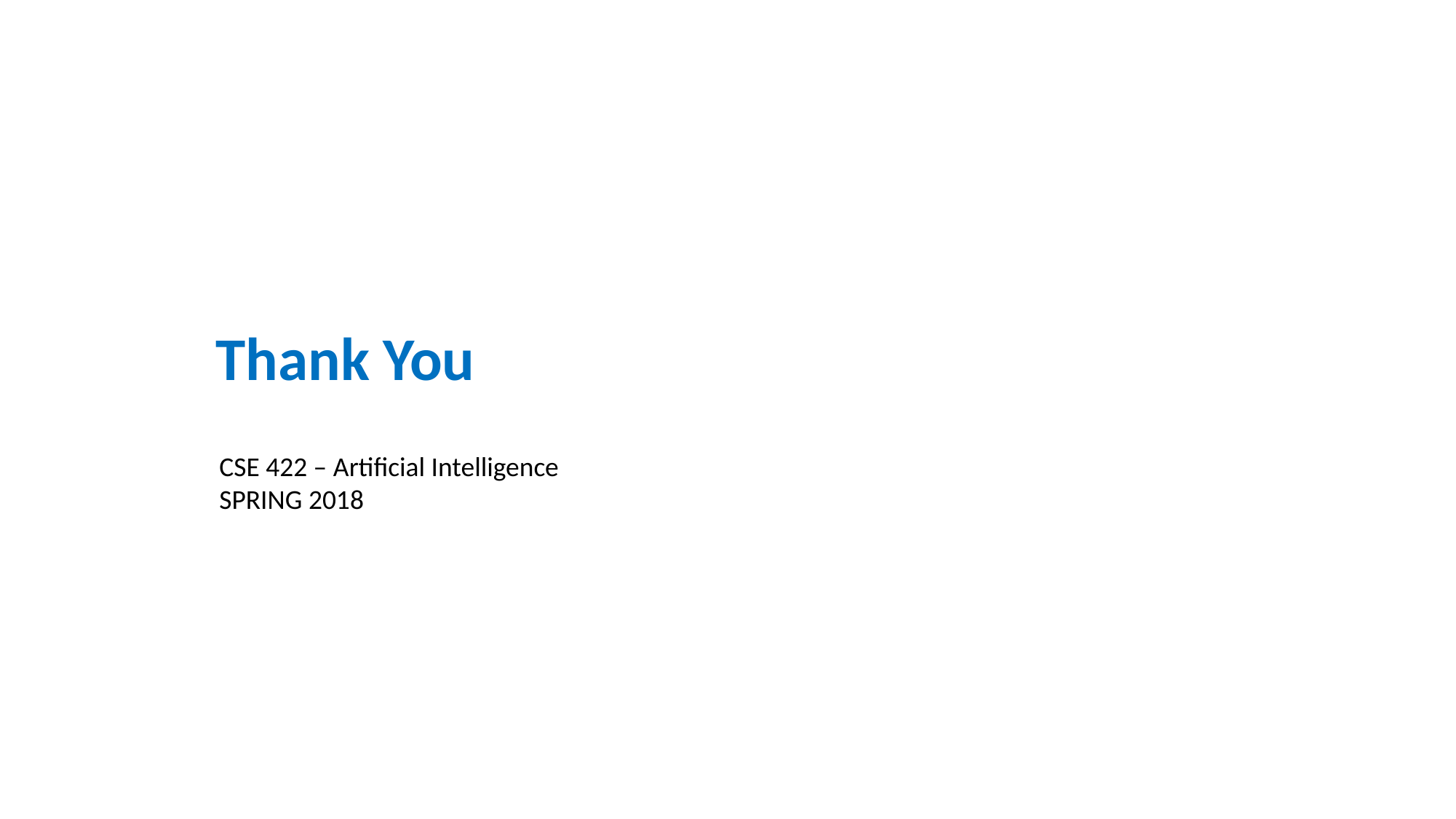

Thank You
CSE 422 – Artificial Intelligence
SPRING 2018